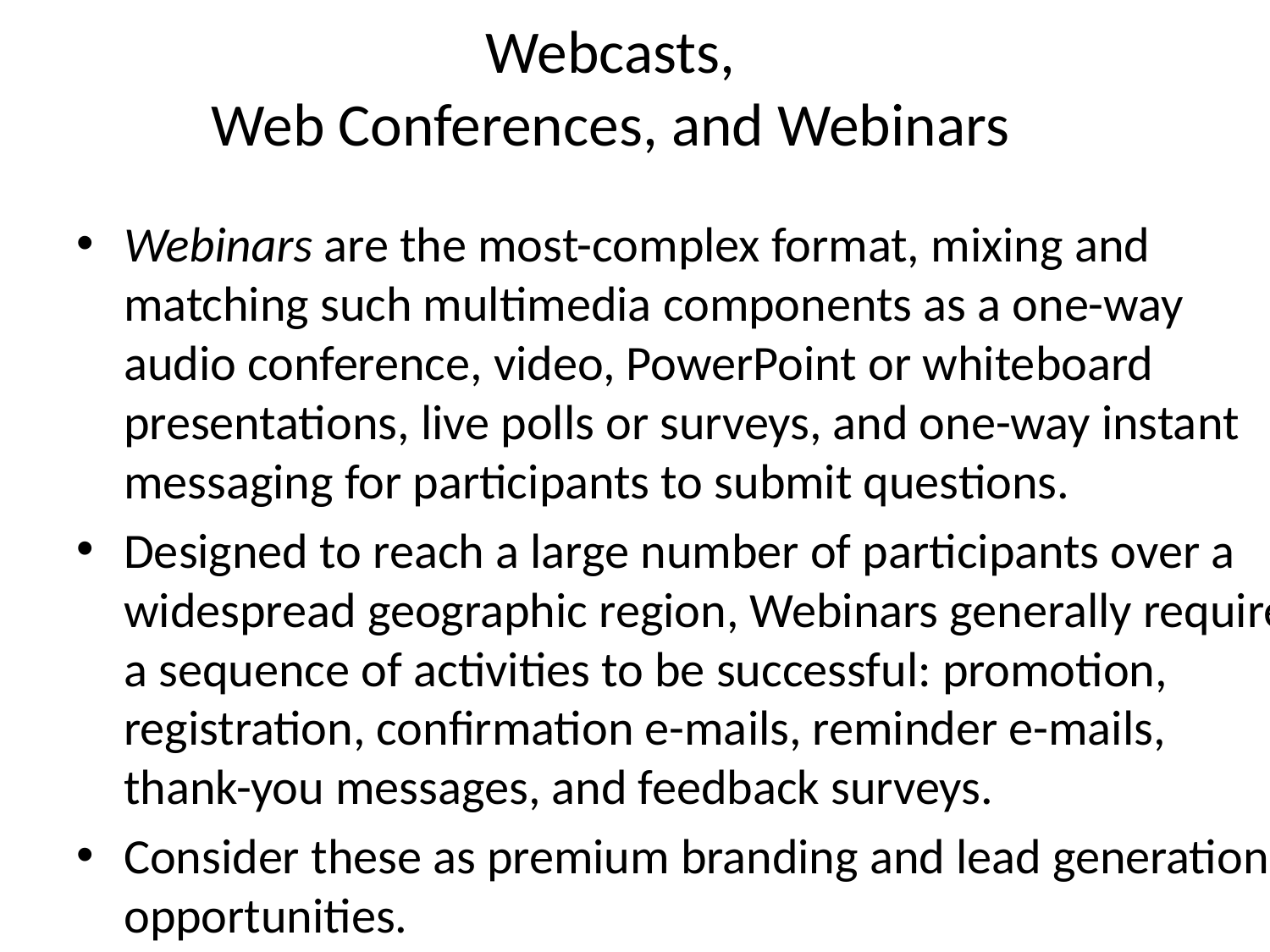

# Webcasts, Web Conferences, and Webinars
Webinars are the most-complex format, mixing and matching such multimedia components as a one-way audio conference, video, PowerPoint or whiteboard presentations, live polls or surveys, and one-way instant messaging for participants to submit questions.
Designed to reach a large number of participants over a widespread geographic region, Webinars generally require a sequence of activities to be successful: promotion, registration, confirmation e-mails, reminder e-mails, thank-you messages, and feedback surveys.
Consider these as premium branding and lead generation opportunities.